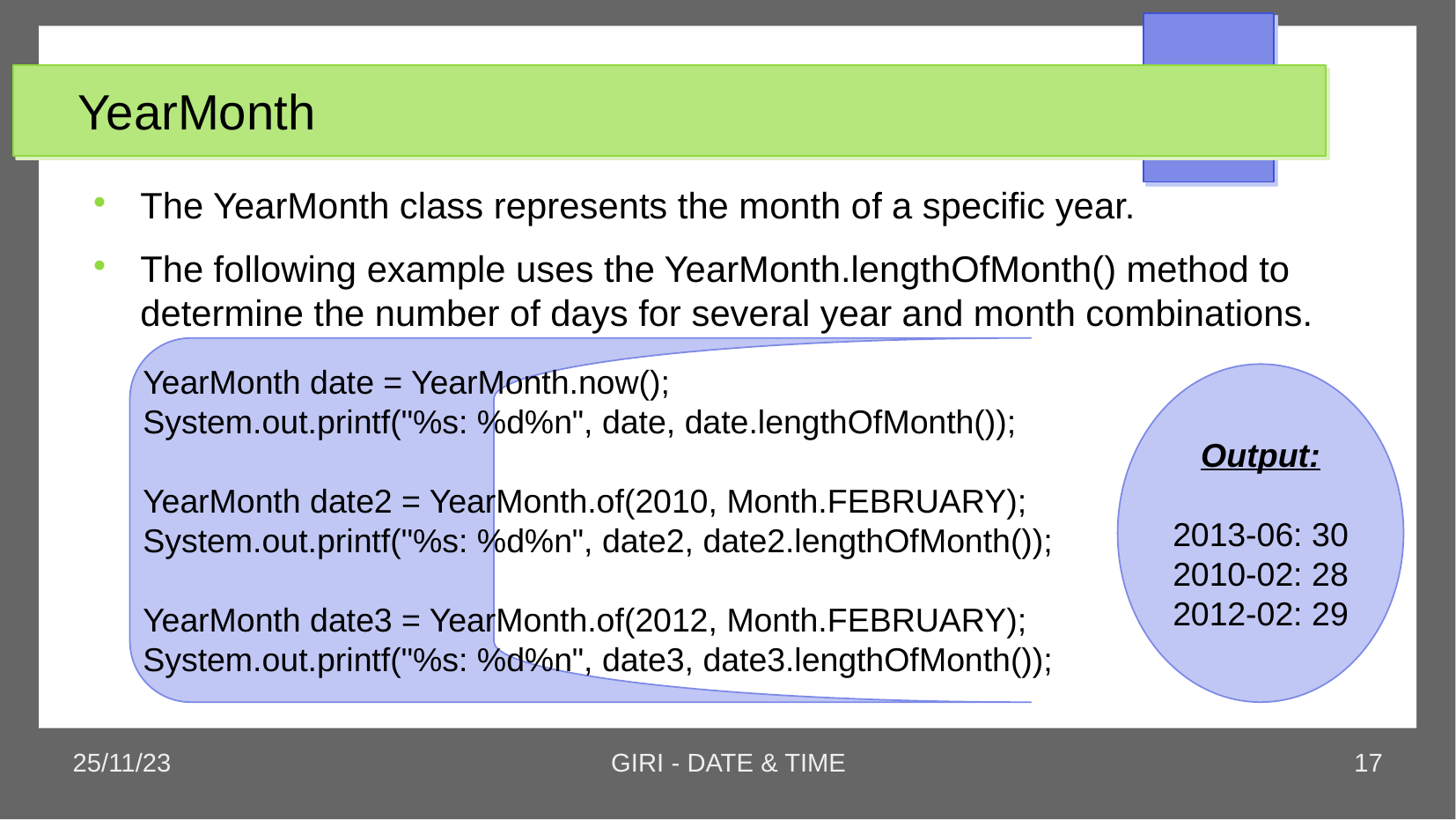

# YearMonth
The YearMonth class represents the month of a specific year.
The following example uses the YearMonth.lengthOfMonth() method to determine the number of days for several year and month combinations.
YearMonth date = YearMonth.now();
System.out.printf("%s: %d%n", date, date.lengthOfMonth());

YearMonth date2 = YearMonth.of(2010, Month.FEBRUARY);
System.out.printf("%s: %d%n", date2, date2.lengthOfMonth());

YearMonth date3 = YearMonth.of(2012, Month.FEBRUARY);
System.out.printf("%s: %d%n", date3, date3.lengthOfMonth());
Output:

2013-06: 30
2010-02: 28
2012-02: 29
25/11/23
GIRI - DATE & TIME
17